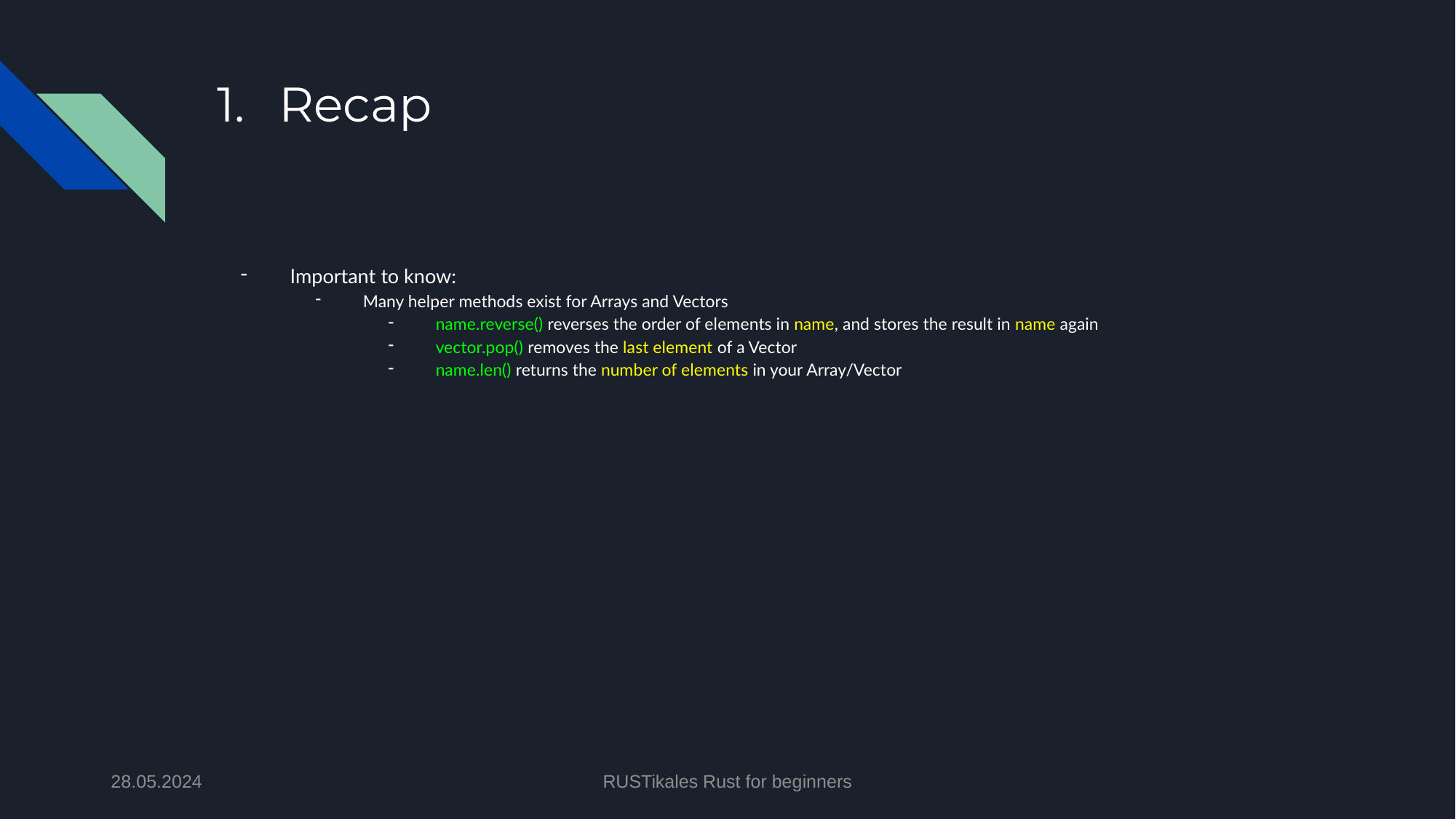

# Recap
Important to know:
Many helper methods exist for Arrays and Vectors
name.reverse() reverses the order of elements in name, and stores the result in name again
vector.pop() removes the last element of a Vector
name.len() returns the number of elements in your Array/Vector
28.05.2024
RUSTikales Rust for beginners